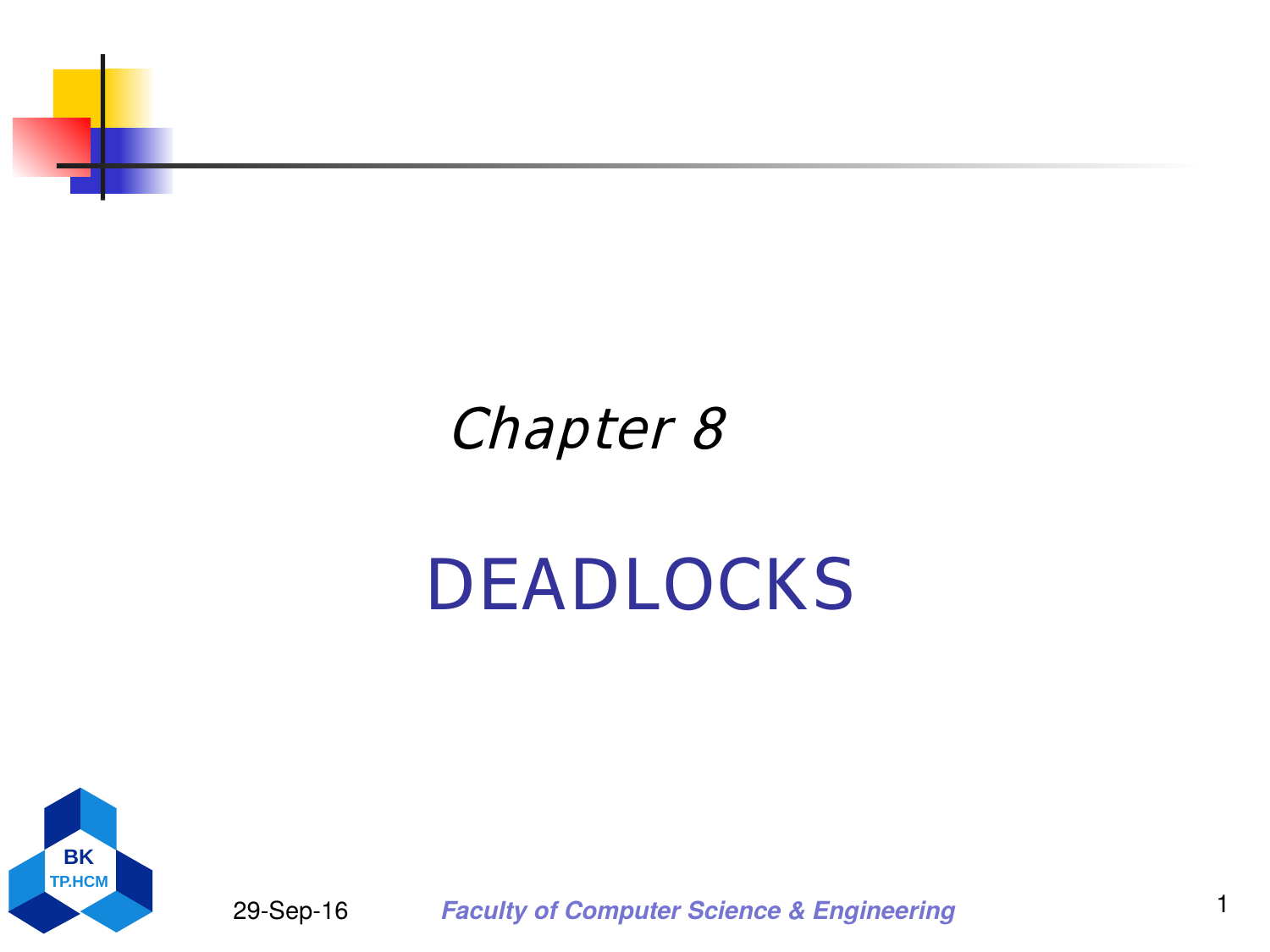

Chapter 8
Deadlocks
1
29-Sep-16
Faculty of Computer Science & Engineering